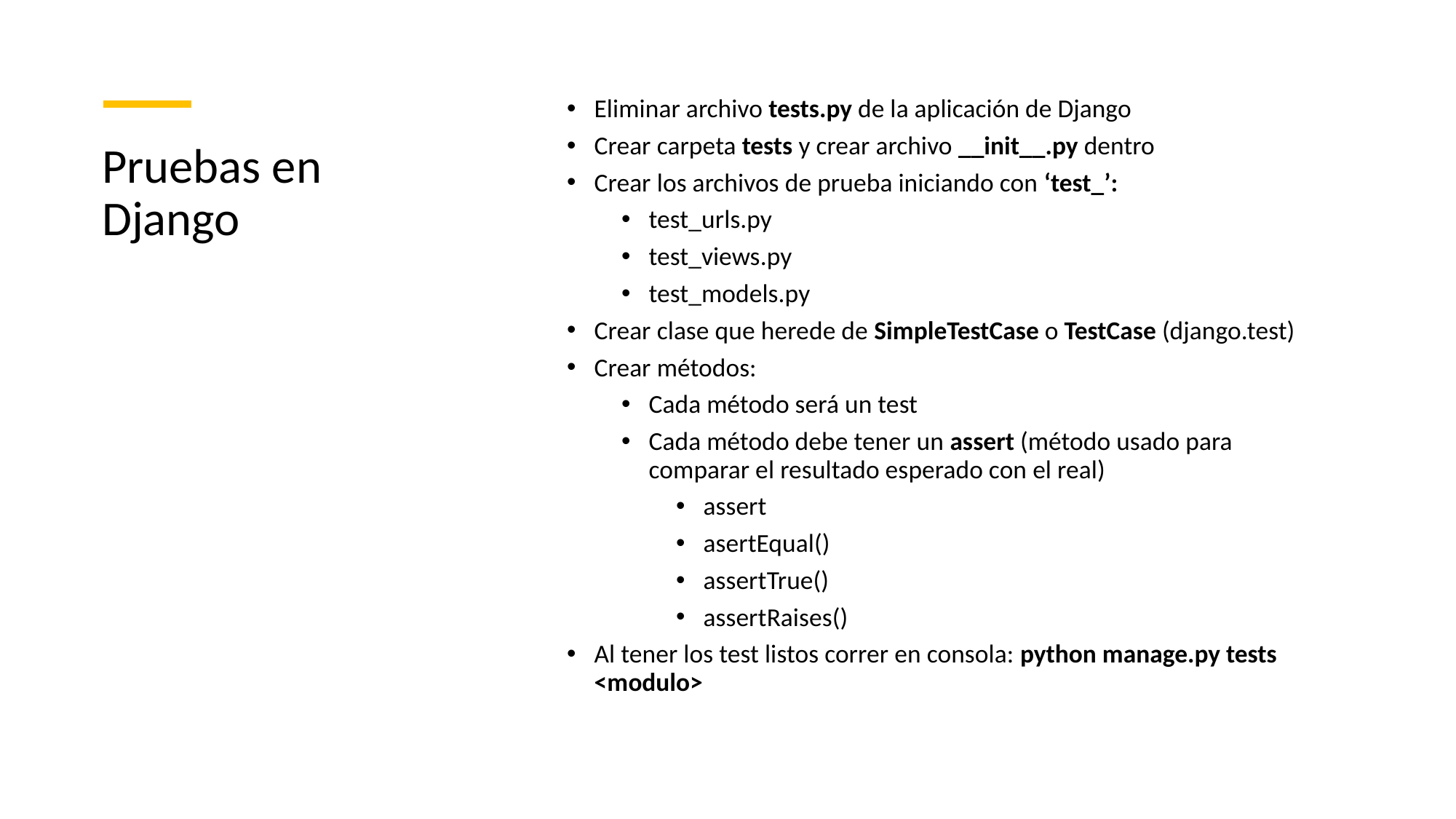

Eliminar archivo tests.py de la aplicación de Django
Crear carpeta tests y crear archivo __init__.py dentro
Crear los archivos de prueba iniciando con ‘test_’:
test_urls.py
test_views.py
test_models.py
Crear clase que herede de SimpleTestCase o TestCase (django.test)
Crear métodos:
Cada método será un test
Cada método debe tener un assert (método usado para comparar el resultado esperado con el real)
assert
asertEqual()
assertTrue()
assertRaises()
Al tener los test listos correr en consola: python manage.py tests <modulo>
# Pruebas en Django